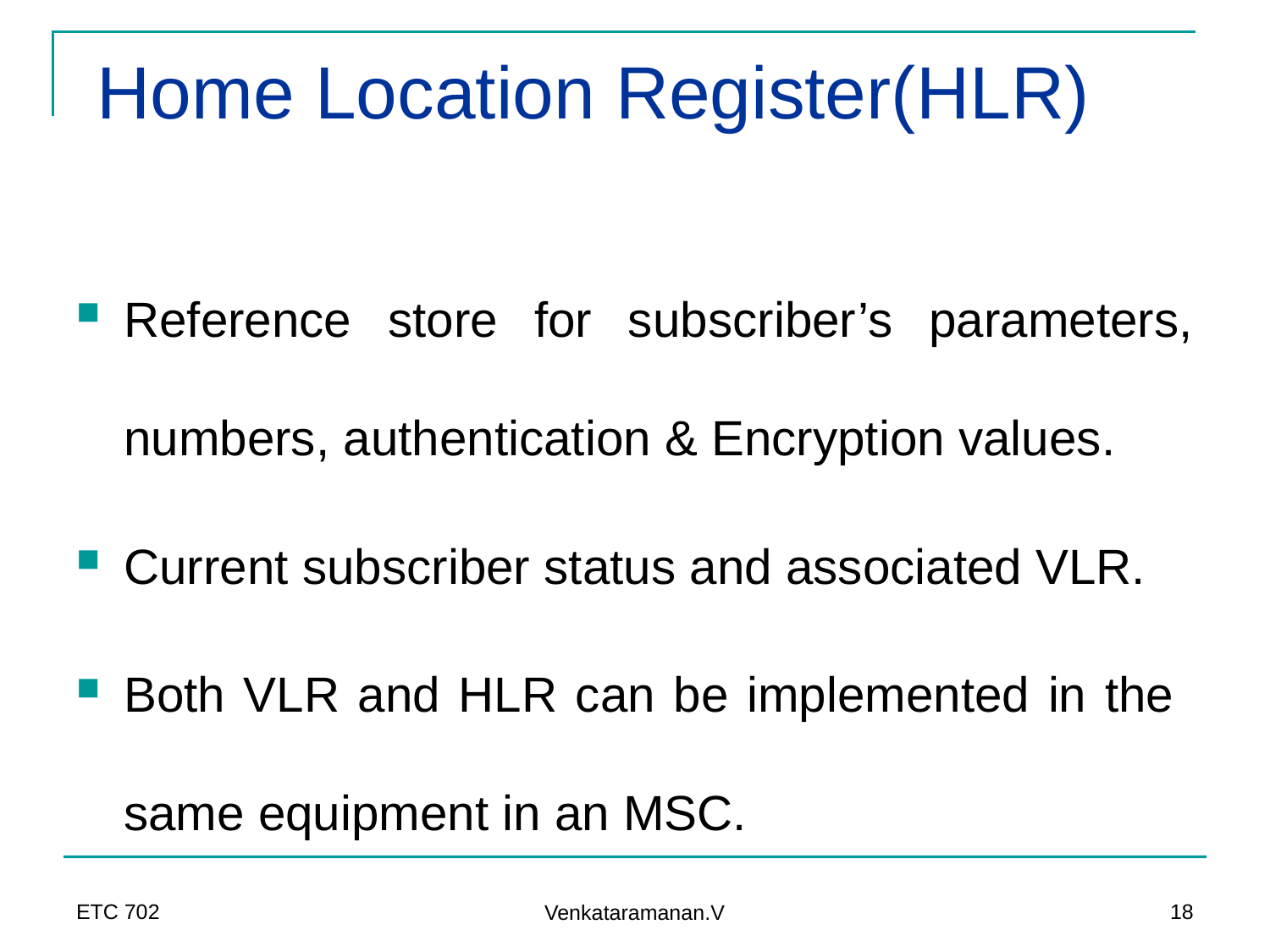

# Home Location Register(HLR)
Reference store for subscriber’s parameters, numbers, authentication & Encryption values.
Current subscriber status and associated VLR.
Both VLR and HLR can be implemented in the  same equipment in an MSC.

ETC 702
18
Venkataramanan.V